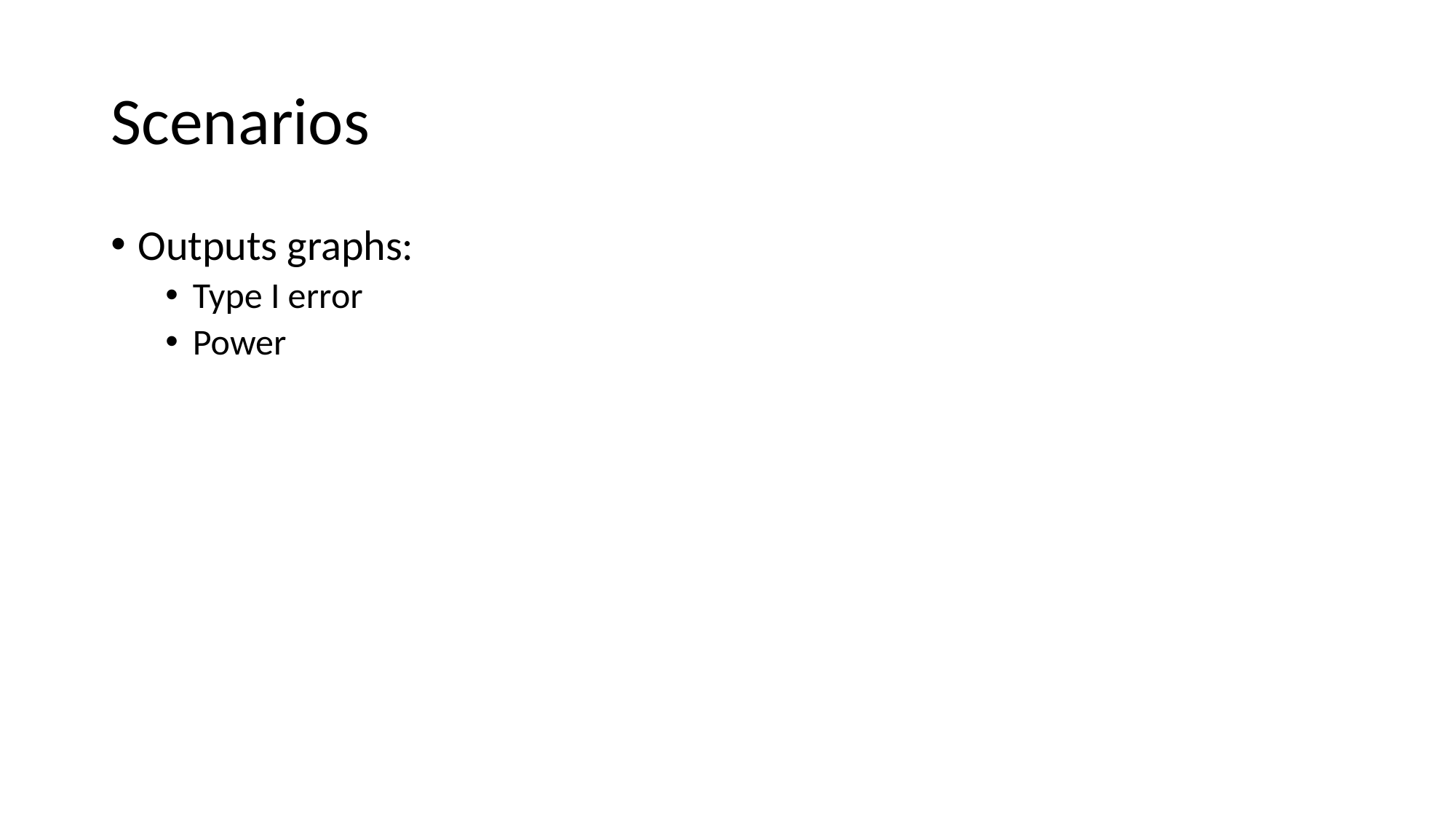

# Scenarios
Outputs graphs:
Type I error
Power